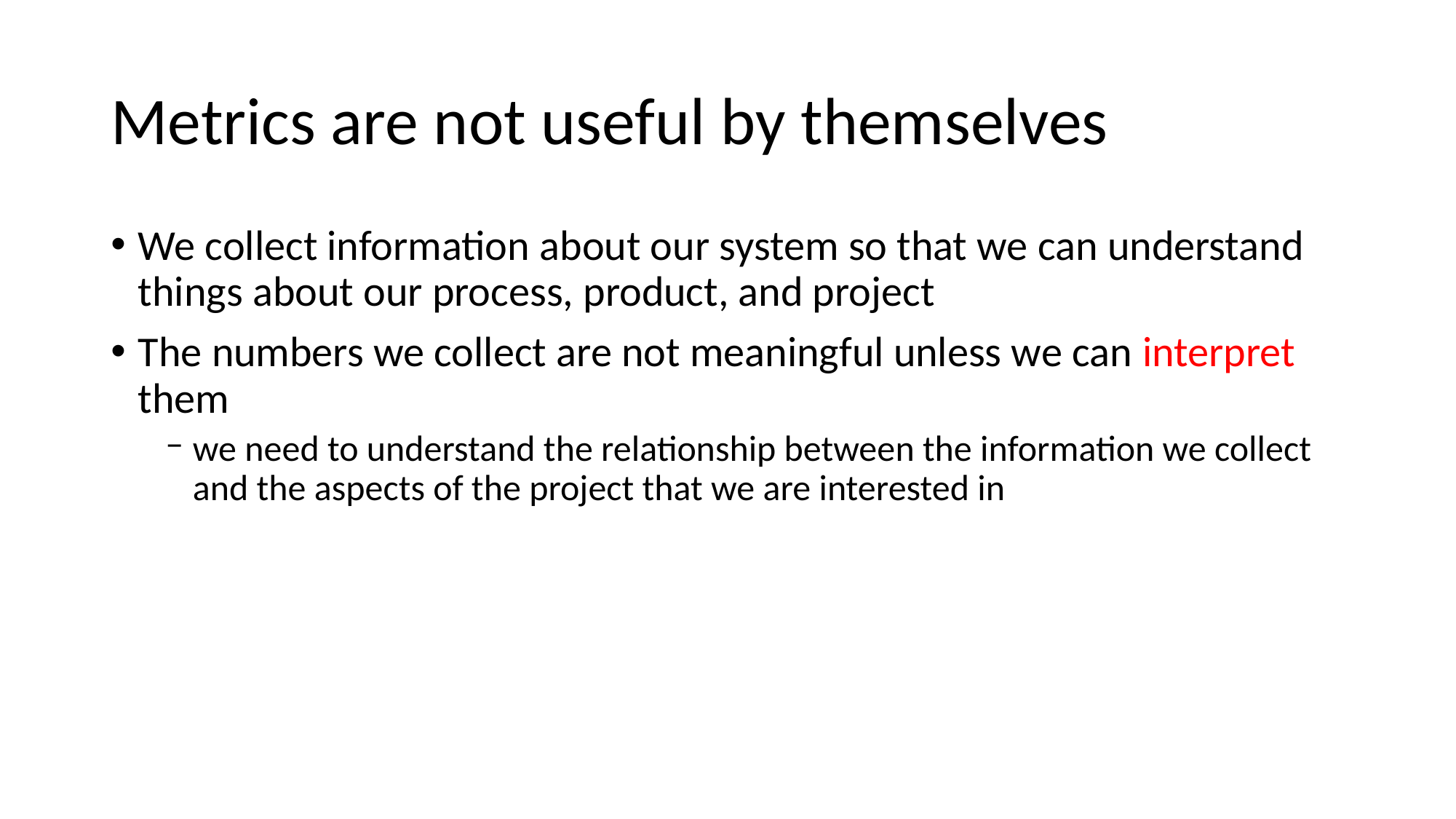

# Metrics are not useful by themselves
We collect information about our system so that we can understand things about our process, product, and project
The numbers we collect are not meaningful unless we can interpret them
we need to understand the relationship between the information we collect and the aspects of the project that we are interested in